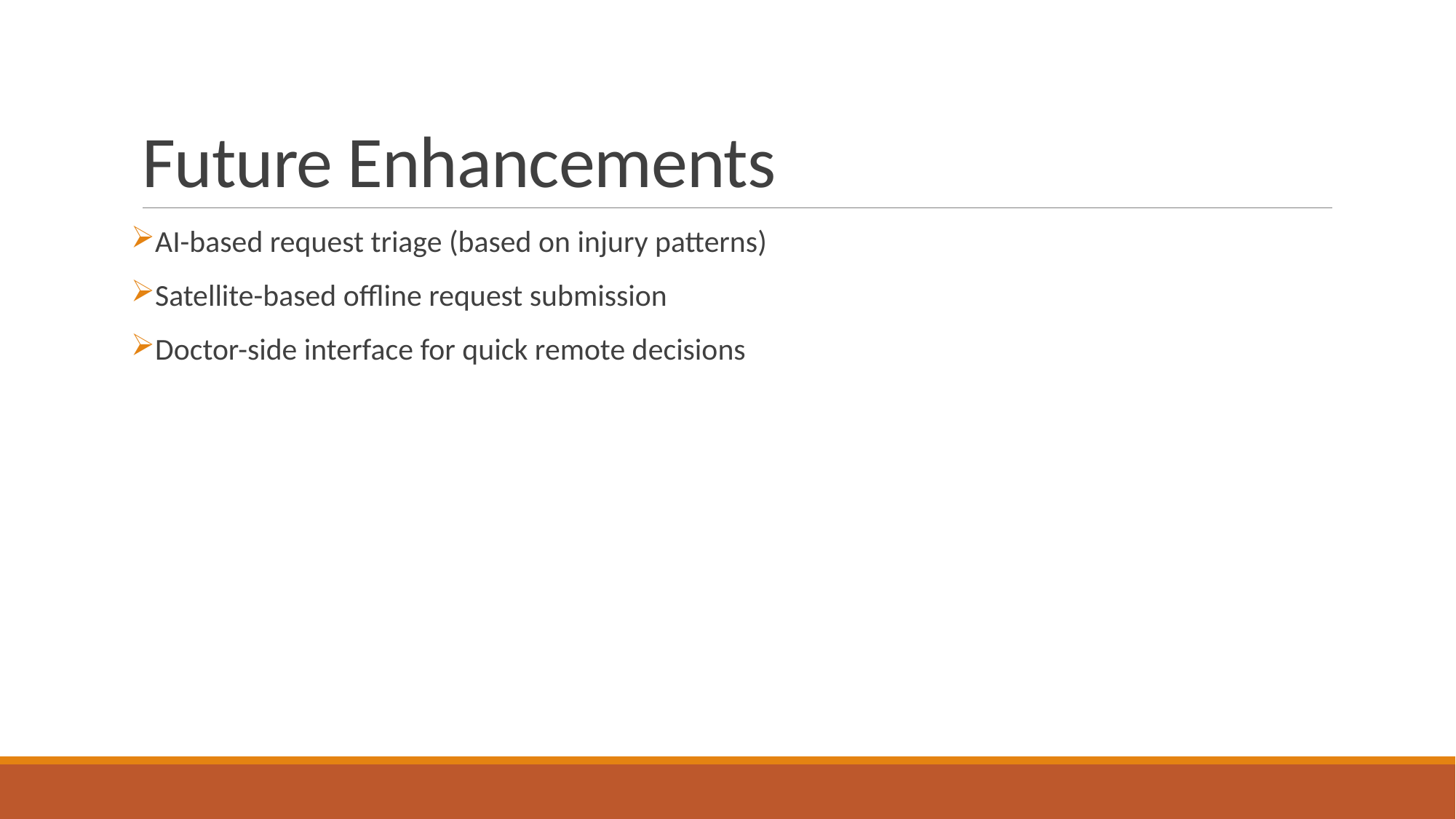

# Future Enhancements
AI-based request triage (based on injury patterns)
Satellite-based offline request submission
Doctor-side interface for quick remote decisions